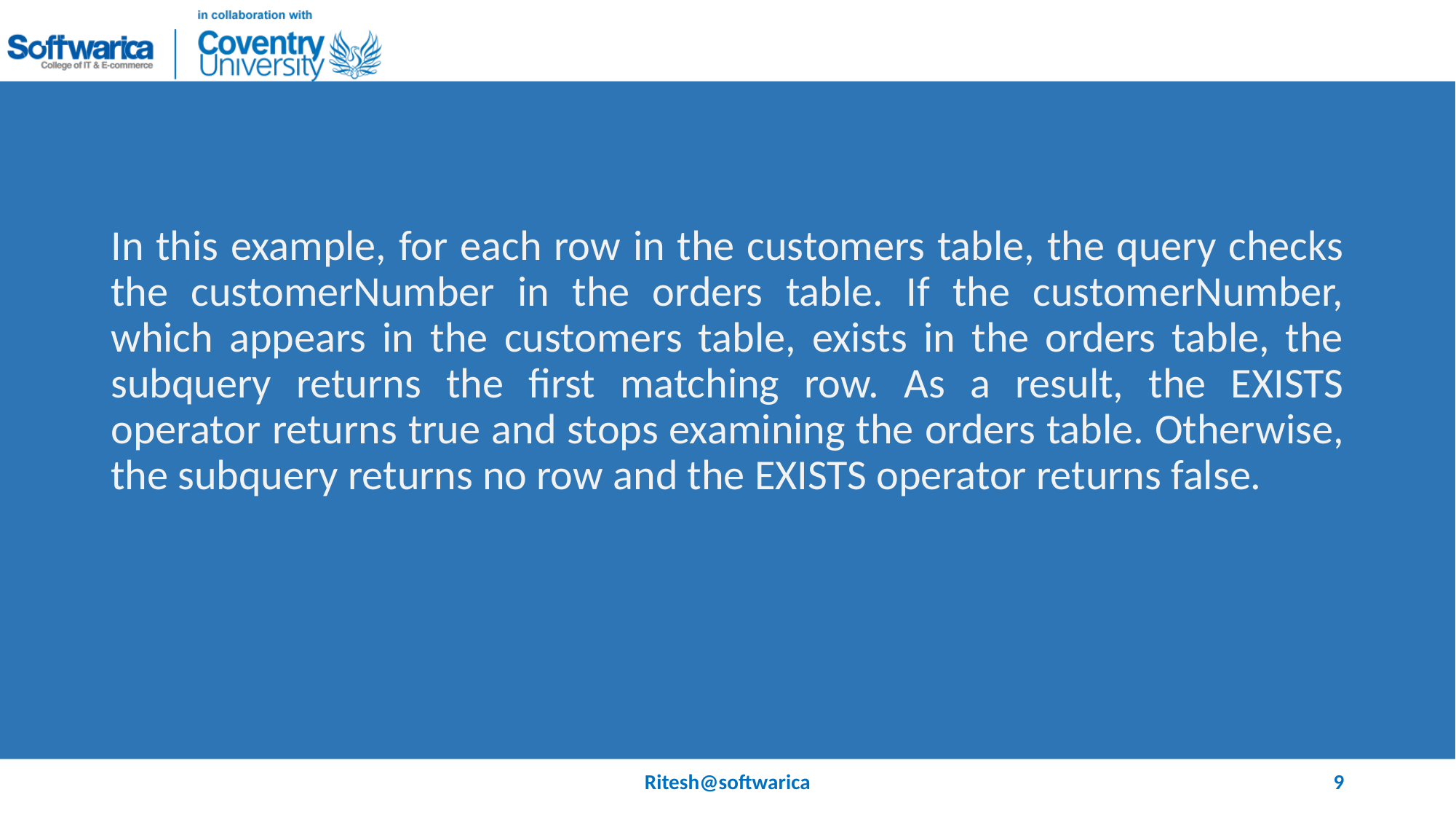

#
In this example, for each row in the customers table, the query checks the customerNumber in the orders table. If the customerNumber, which appears in the customers table, exists in the orders table, the subquery returns the first matching row. As a result, the EXISTS operator returns true and stops examining the orders table. Otherwise, the subquery returns no row and the EXISTS operator returns false.

Ritesh@softwarica
9